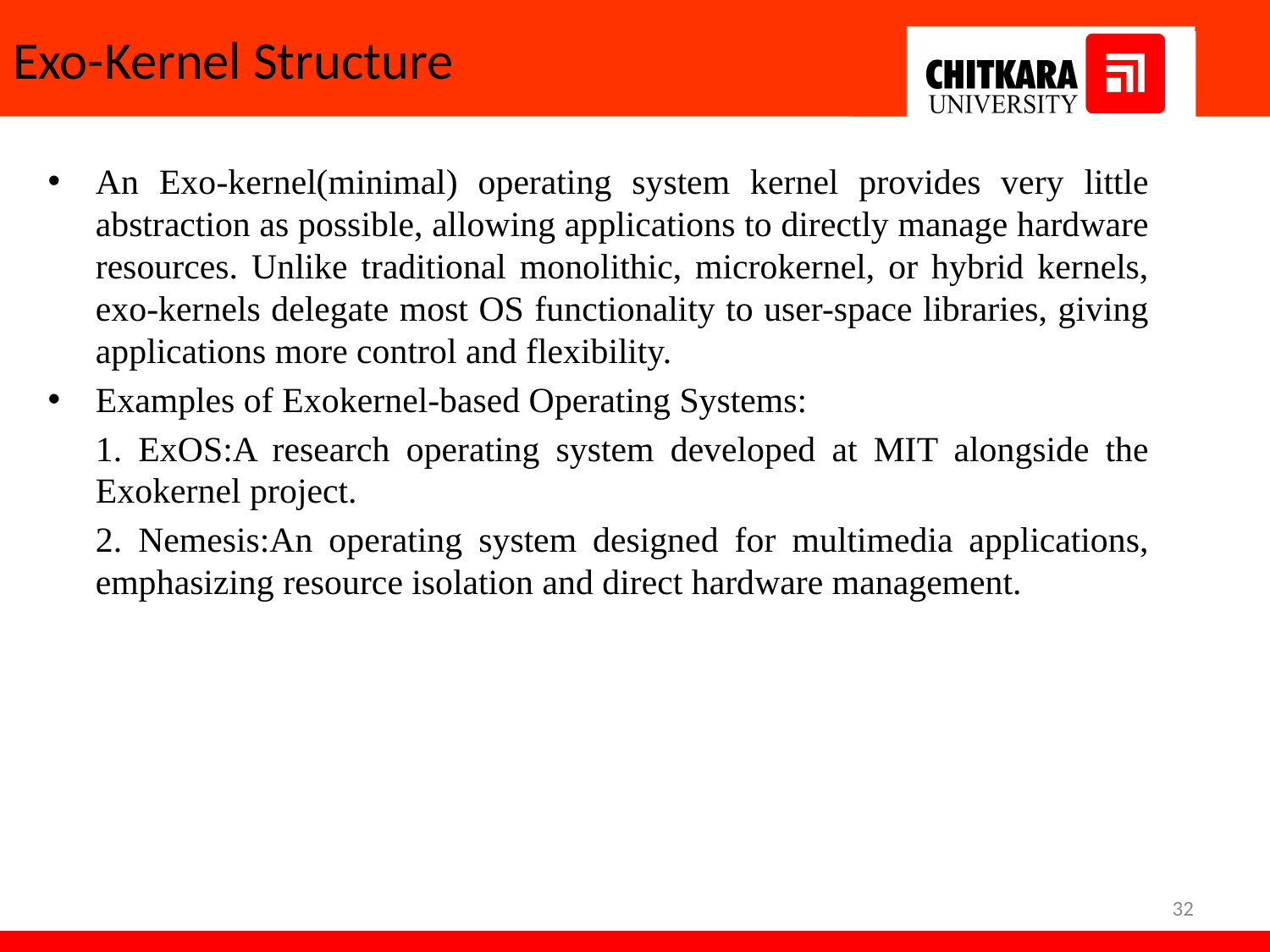

# Exo-Kernel Structure
An Exo-kernel(minimal) operating system kernel provides very little abstraction as possible, allowing applications to directly manage hardware resources. Unlike traditional monolithic, microkernel, or hybrid kernels, exo-kernels delegate most OS functionality to user-space libraries, giving applications more control and flexibility.
Examples of Exokernel-based Operating Systems:
	1. ExOS:A research operating system developed at MIT alongside the Exokernel project.
	2. Nemesis:An operating system designed for multimedia applications, emphasizing resource isolation and direct hardware management.
32